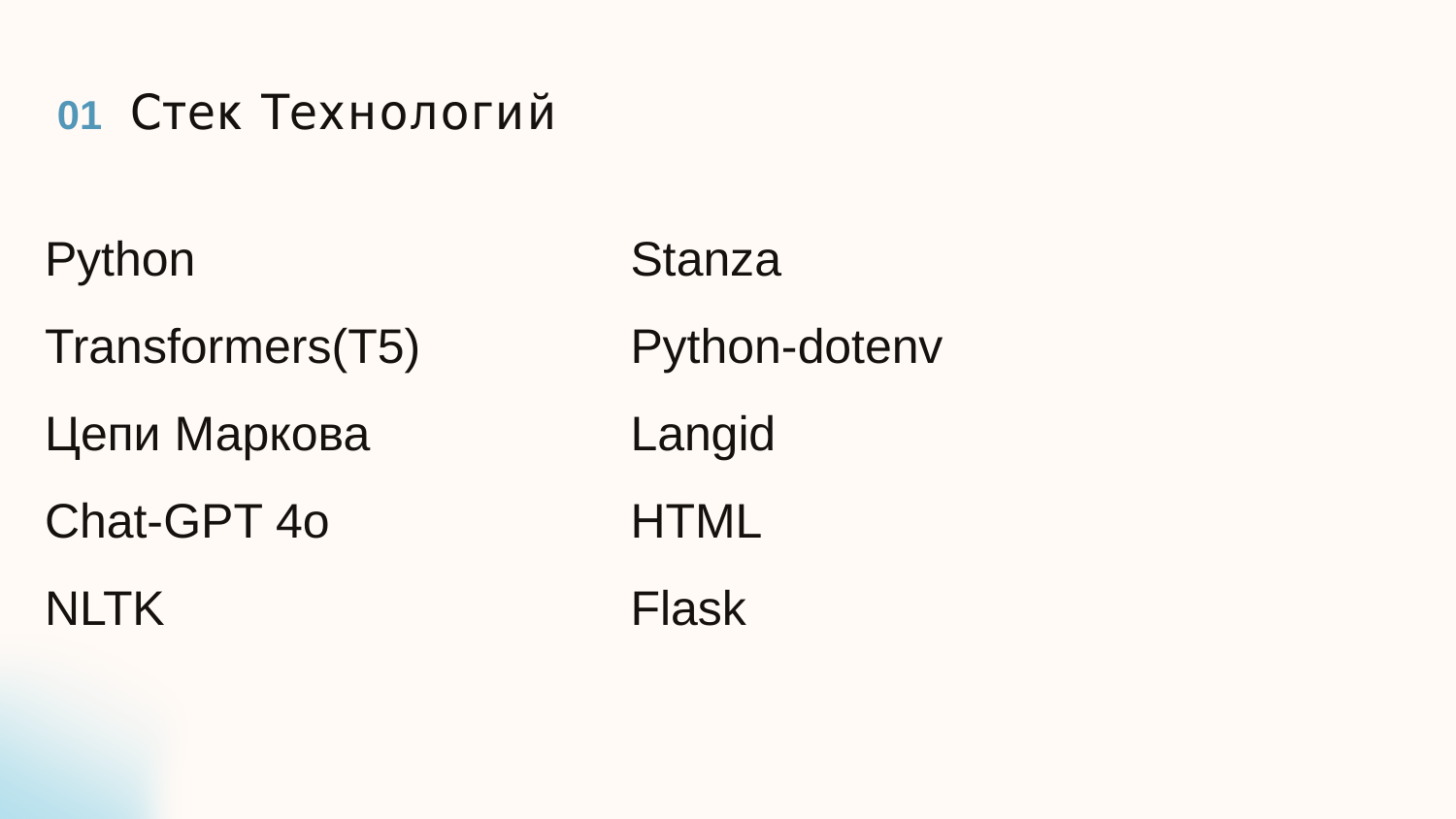

Стек Технологий
# 01
Python
Transformers(T5)
Цепи Маркова
Chat-GPT 4о
NLTK
Stanza
Python-dotenv
Langid
HTML
Flask